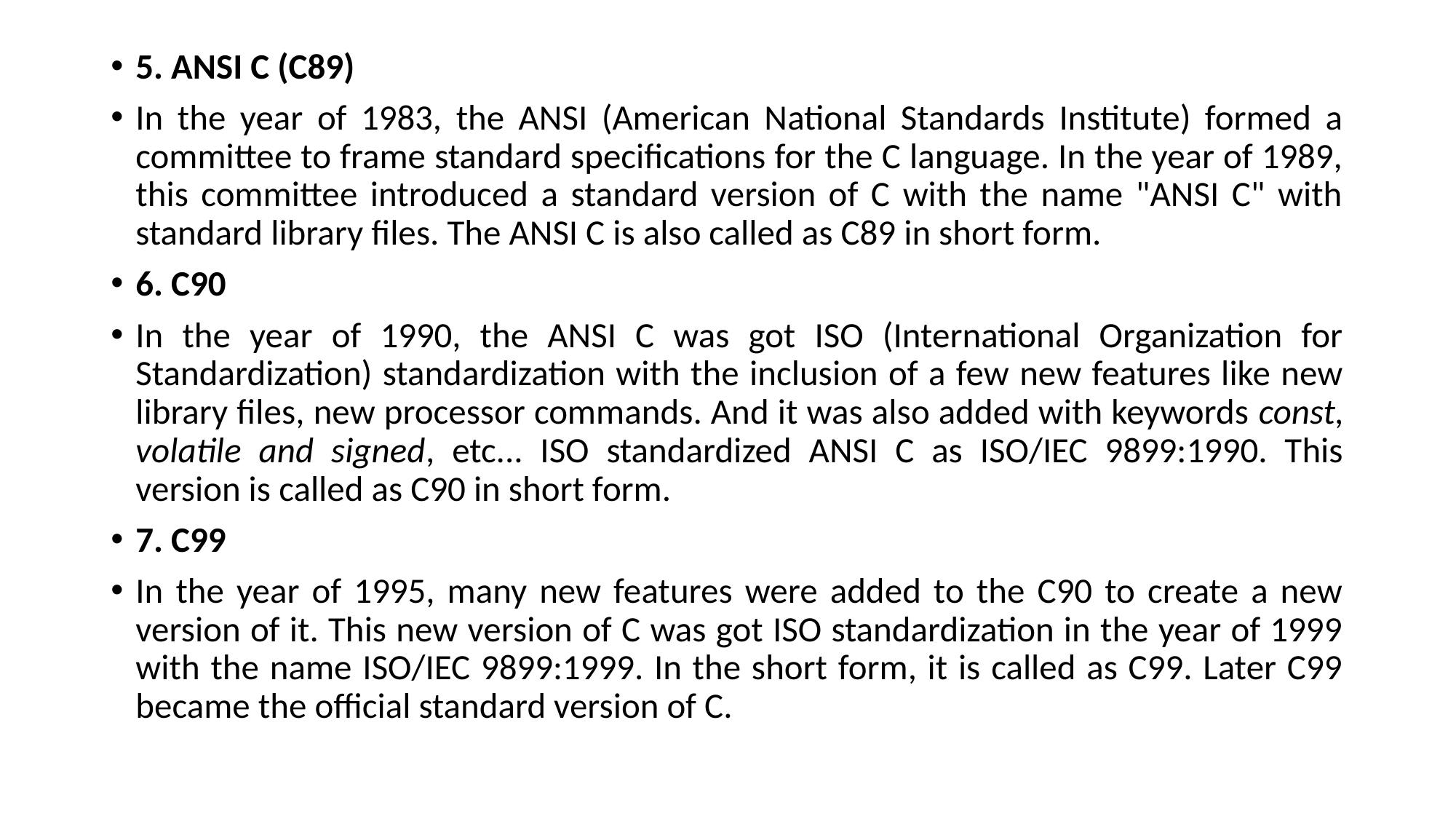

5. ANSI C (C89)
In the year of 1983, the ANSI (American National Standards Institute) formed a committee to frame standard specifications for the C language. In the year of 1989, this committee introduced a standard version of C with the name "ANSI C" with standard library files. The ANSI C is also called as C89 in short form.
6. C90
In the year of 1990, the ANSI C was got ISO (International Organization for Standardization) standardization with the inclusion of a few new features like new library files, new processor commands. And it was also added with keywords const, volatile and signed, etc... ISO standardized ANSI C as ISO/IEC 9899:1990. This version is called as C90 in short form.
7. C99
In the year of 1995, many new features were added to the C90 to create a new version of it. This new version of C was got ISO standardization in the year of 1999 with the name ISO/IEC 9899:1999. In the short form, it is called as C99. Later C99 became the official standard version of C.